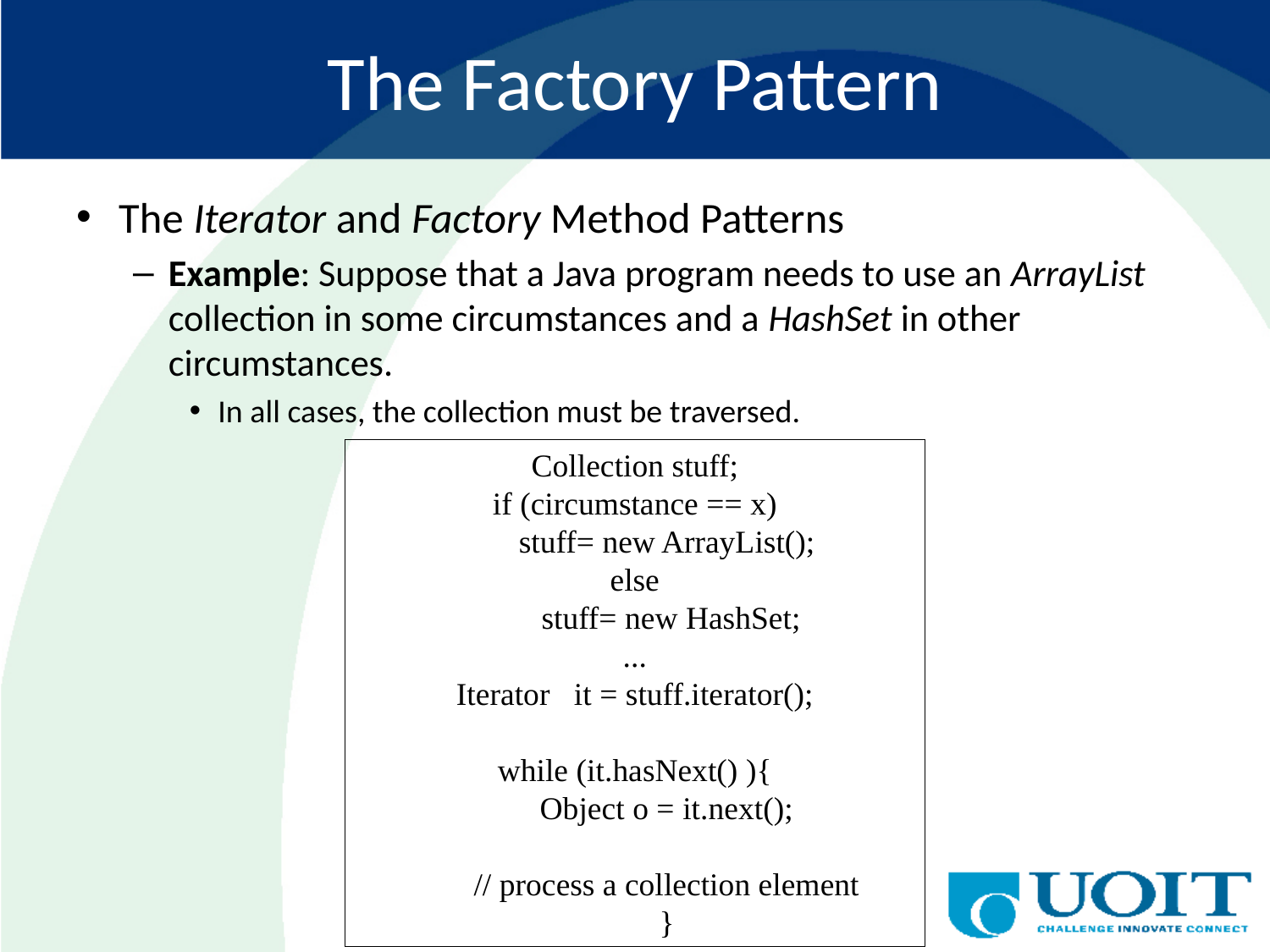

# The Factory Pattern

The Iterator and Factory Method Patterns
Example: Suppose that a Java program needs to use an ArrayList collection in some circumstances and a HashSet in other circumstances.
In all cases, the collection must be traversed.

Collection stuff;
if (circumstance == x)
        stuff= new ArrayList();
else
         stuff= new HashSet;
...
Iterator   it = stuff.iterator();

while (it.hasNext() ){
Object o = it.next();

// process a collection element
}